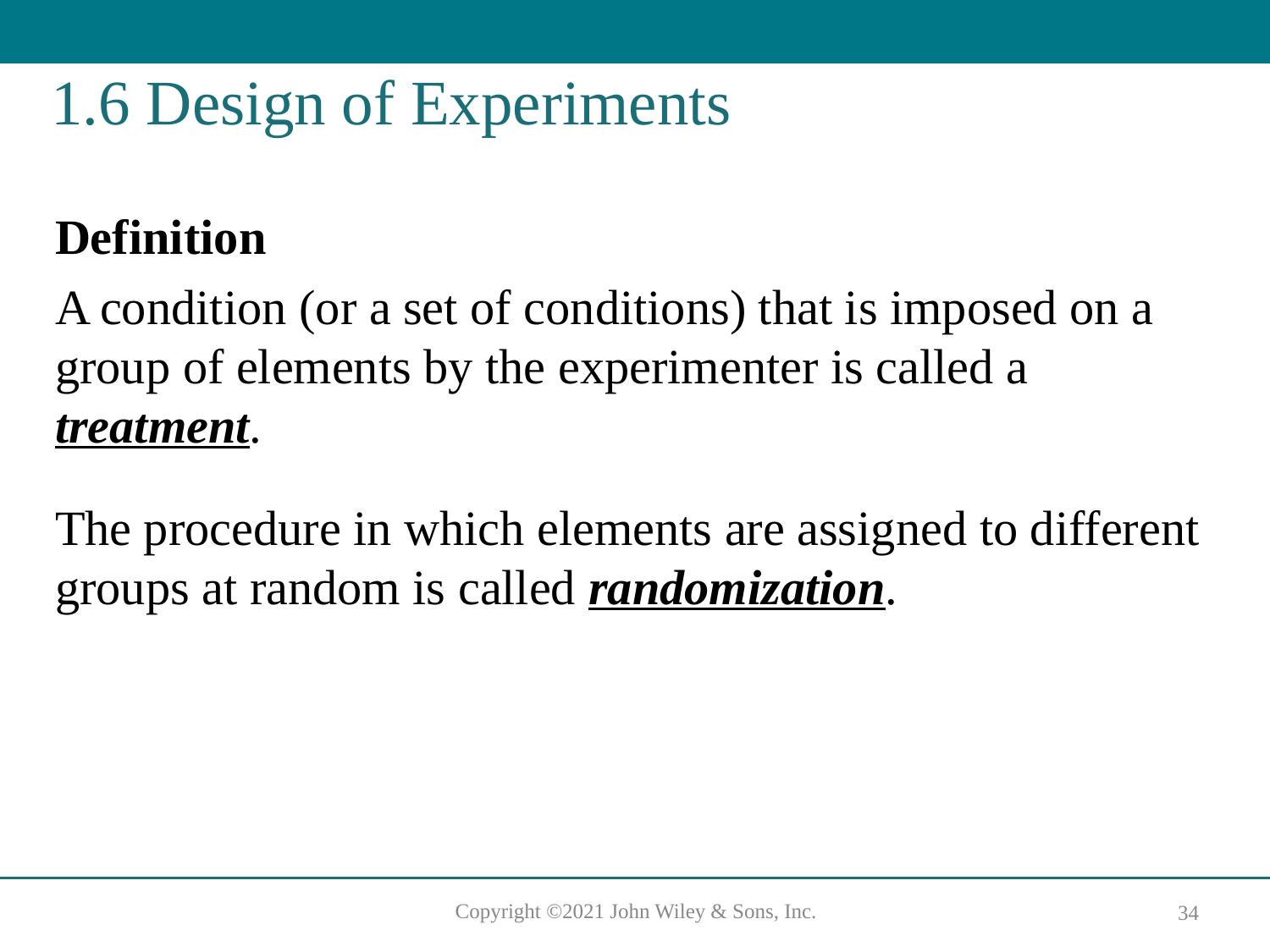

# 1.6 Design of Experiments
Definition
A condition (or a set of conditions) that is imposed on a group of elements by the experimenter is called a treatment.
The procedure in which elements are assigned to different groups at random is called randomization.